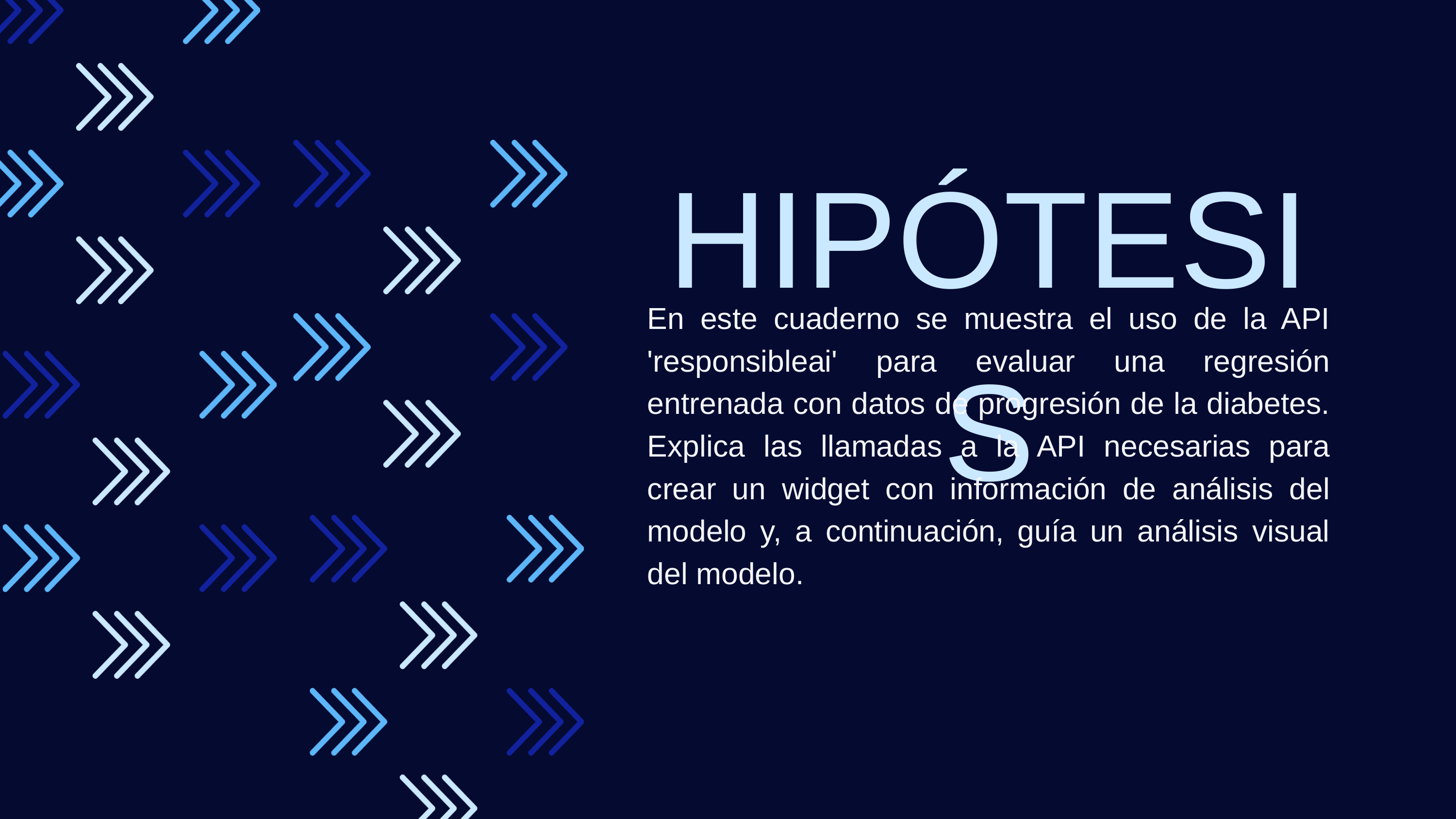

HIPÓTESIS

En este cuaderno se muestra el uso de la API 'responsibleai' para evaluar una regresión entrenada con datos de progresión de la diabetes. Explica las llamadas a la API necesarias para crear un widget con información de análisis del modelo y, a continuación, guía un análisis visual del modelo.